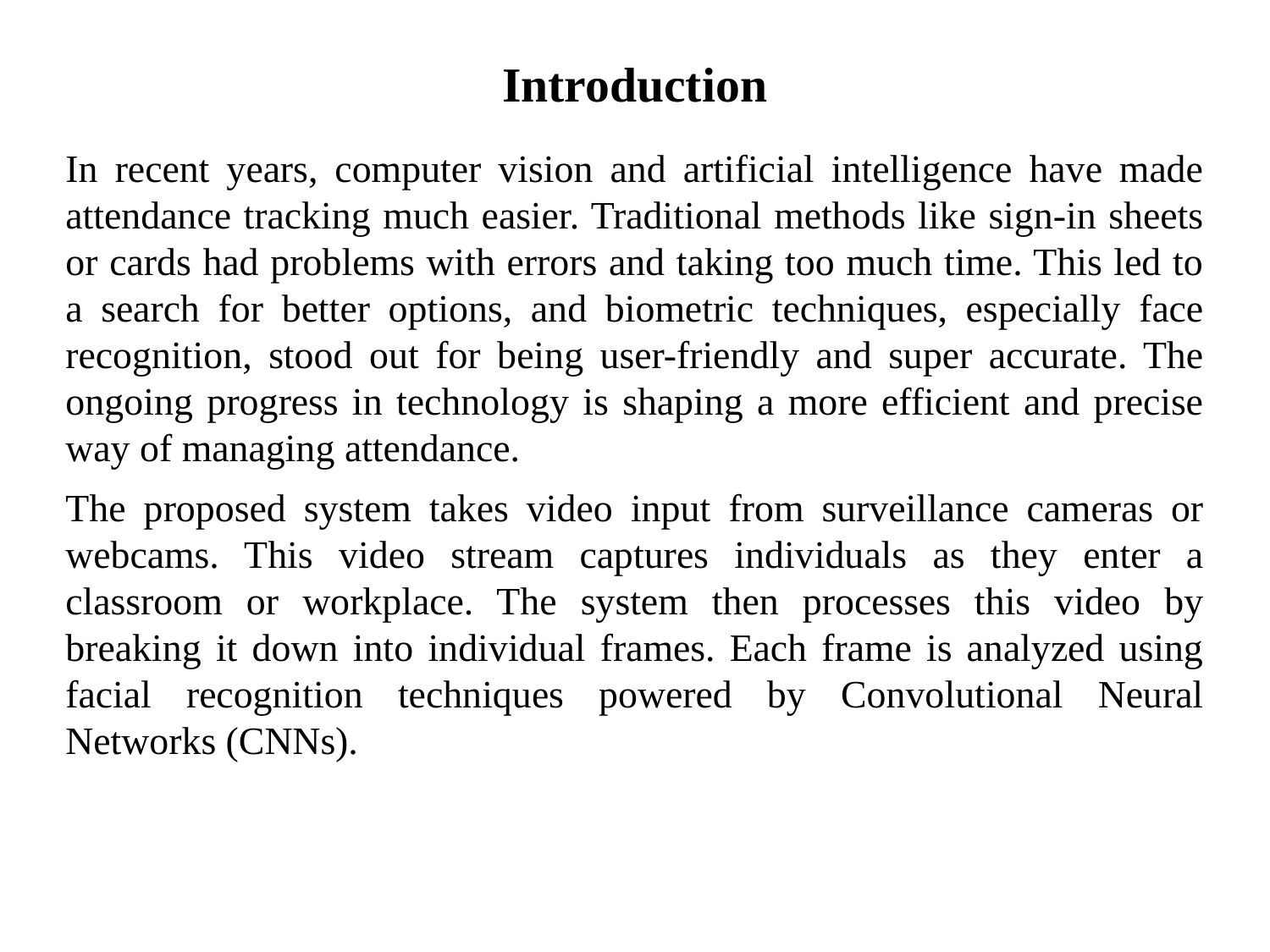

# Introduction
In recent years, computer vision and artificial intelligence have made attendance tracking much easier. Traditional methods like sign-in sheets or cards had problems with errors and taking too much time. This led to a search for better options, and biometric techniques, especially face recognition, stood out for being user-friendly and super accurate. The ongoing progress in technology is shaping a more efficient and precise way of managing attendance.
The proposed system takes video input from surveillance cameras or webcams. This video stream captures individuals as they enter a classroom or workplace. The system then processes this video by breaking it down into individual frames. Each frame is analyzed using facial recognition techniques powered by Convolutional Neural Networks (CNNs).